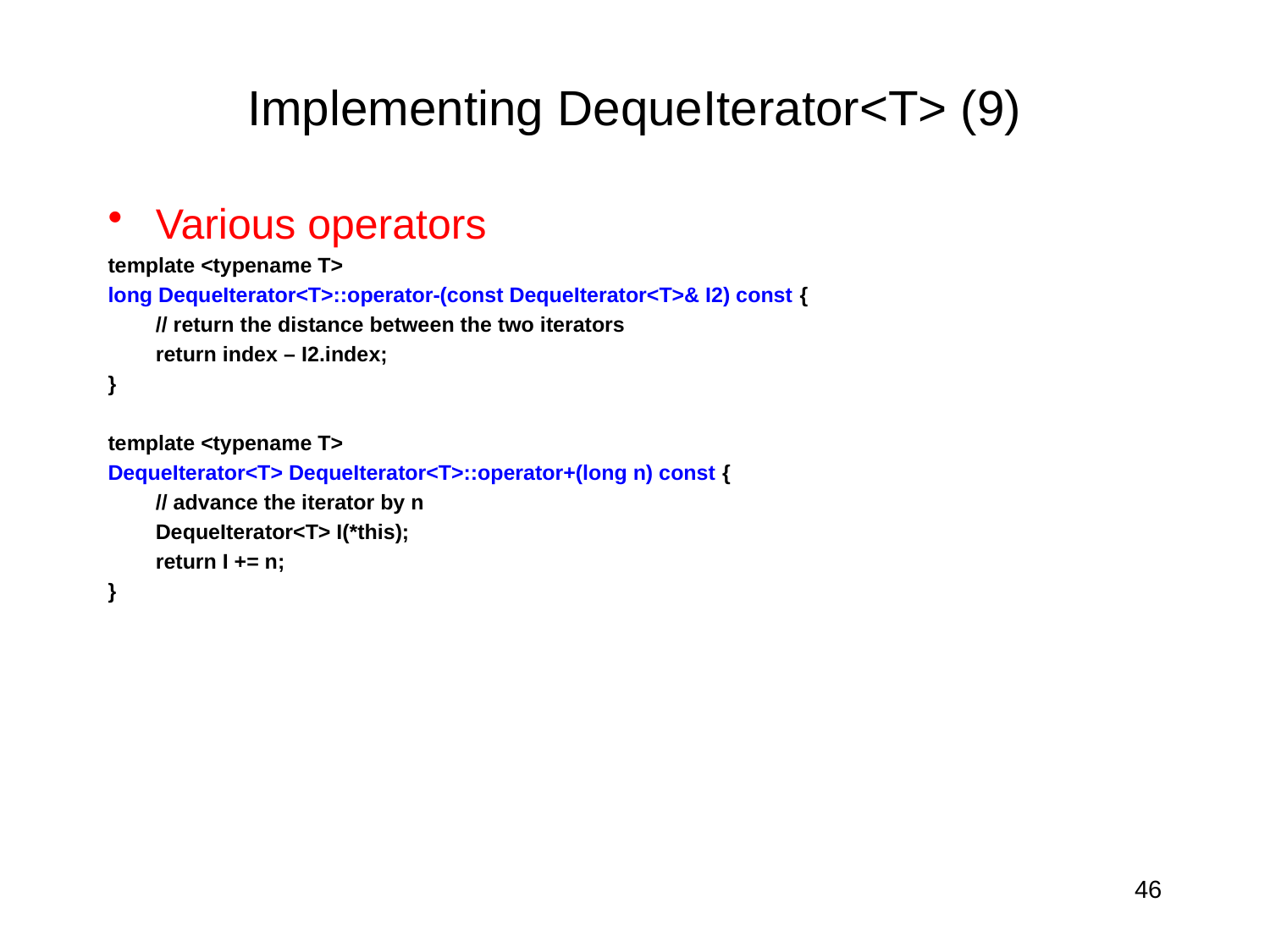

# Implementing DequeIterator<T> (9)
Various operators
template <typename T>
long DequeIterator<T>::operator-(const DequeIterator<T>& I2) const {
	// return the distance between the two iterators
	return index – I2.index;
}

template <typename T>
DequeIterator<T> DequeIterator<T>::operator+(long n) const {
	// advance the iterator by n
	DequeIterator<T> I(*this);
	return I += n;
}
46